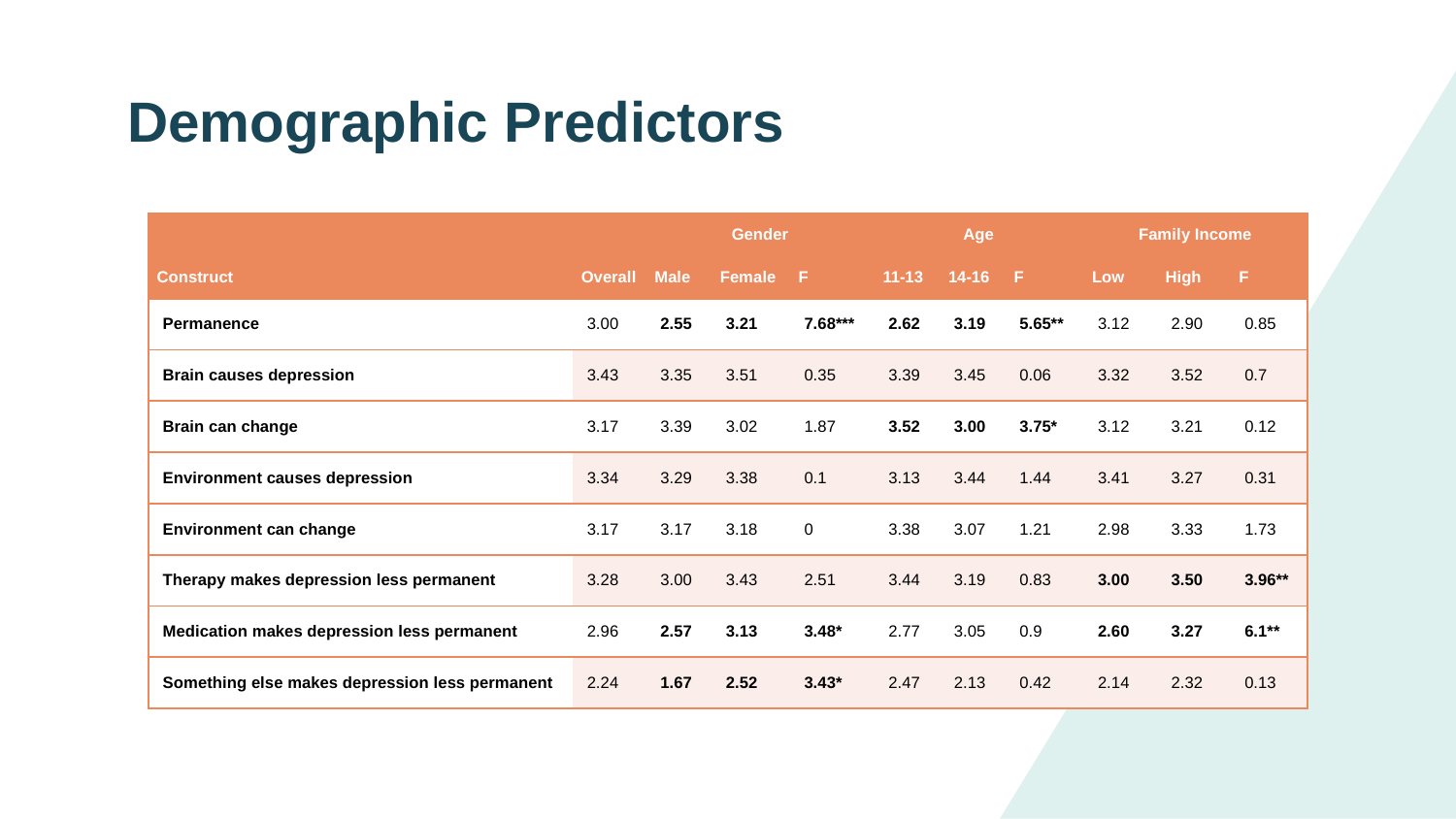

# Demographic Predictors
|  |  | Gender |  |  | Age |  |  | Family Income |  |  |
| --- | --- | --- | --- | --- | --- | --- | --- | --- | --- | --- |
| Construct | Overall | Male | Female | F | 11-13 | 14-16 | F | Low | High | F |
| Permanence | 3.00 | 2.55 | 3.21 | 7.68\*\*\* | 2.62 | 3.19 | 5.65\*\* | 3.12 | 2.90 | 0.85 |
| Brain causes depression | 3.43 | 3.35 | 3.51 | 0.35 | 3.39 | 3.45 | 0.06 | 3.32 | 3.52 | 0.7 |
| Brain can change | 3.17 | 3.39 | 3.02 | 1.87 | 3.52 | 3.00 | 3.75\* | 3.12 | 3.21 | 0.12 |
| Environment causes depression | 3.34 | 3.29 | 3.38 | 0.1 | 3.13 | 3.44 | 1.44 | 3.41 | 3.27 | 0.31 |
| Environment can change | 3.17 | 3.17 | 3.18 | 0 | 3.38 | 3.07 | 1.21 | 2.98 | 3.33 | 1.73 |
| Therapy makes depression less permanent | 3.28 | 3.00 | 3.43 | 2.51 | 3.44 | 3.19 | 0.83 | 3.00 | 3.50 | 3.96\*\* |
| Medication makes depression less permanent | 2.96 | 2.57 | 3.13 | 3.48\* | 2.77 | 3.05 | 0.9 | 2.60 | 3.27 | 6.1\*\* |
| Something else makes depression less permanent | 2.24 | 1.67 | 2.52 | 3.43\* | 2.47 | 2.13 | 0.42 | 2.14 | 2.32 | 0.13 |